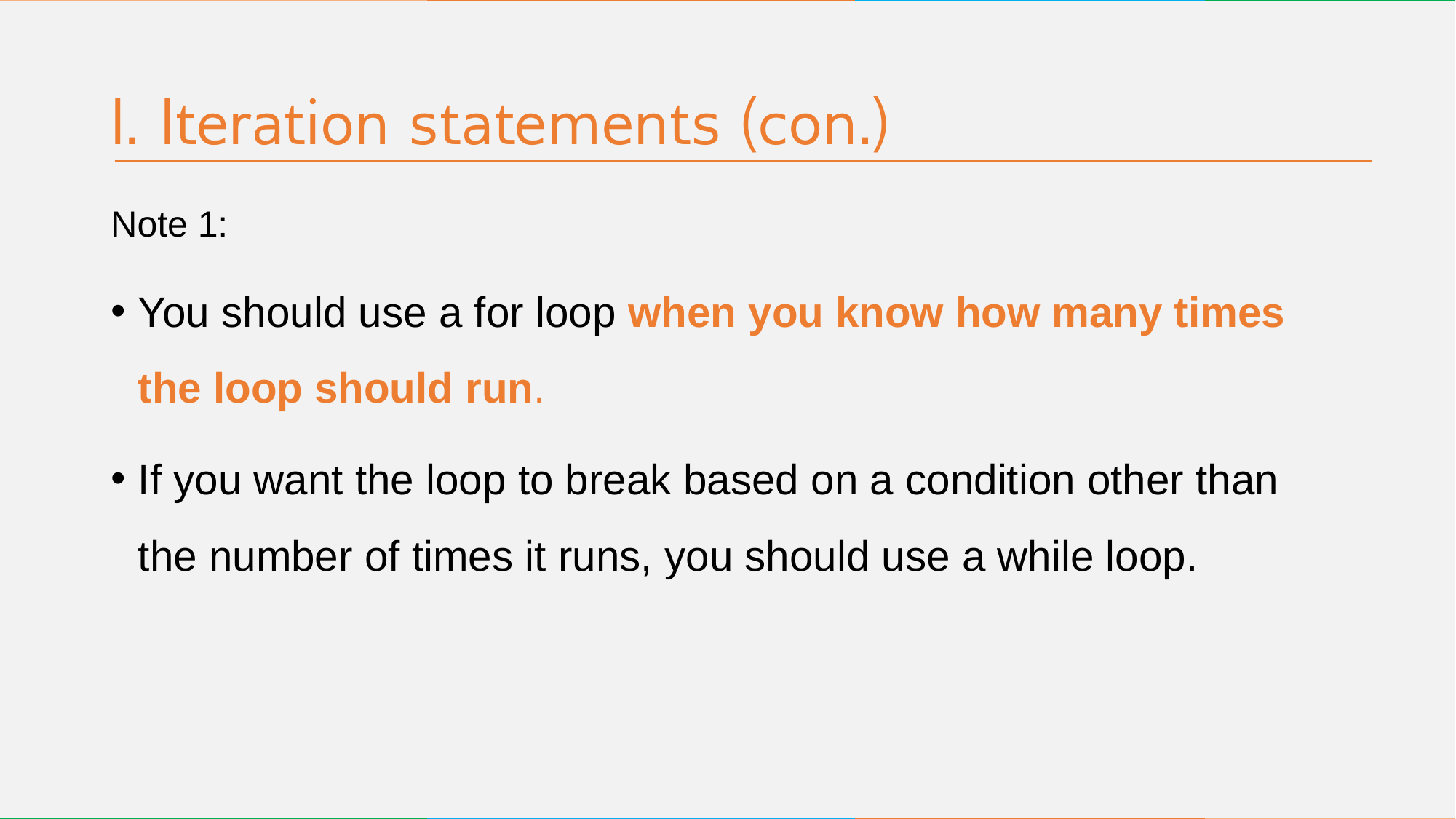

# I. Iteration statements (con.)
Note 1:
You should use a for loop when you know how many times the loop should run.
If you want the loop to break based on a condition other than the number of times it runs, you should use a while loop.